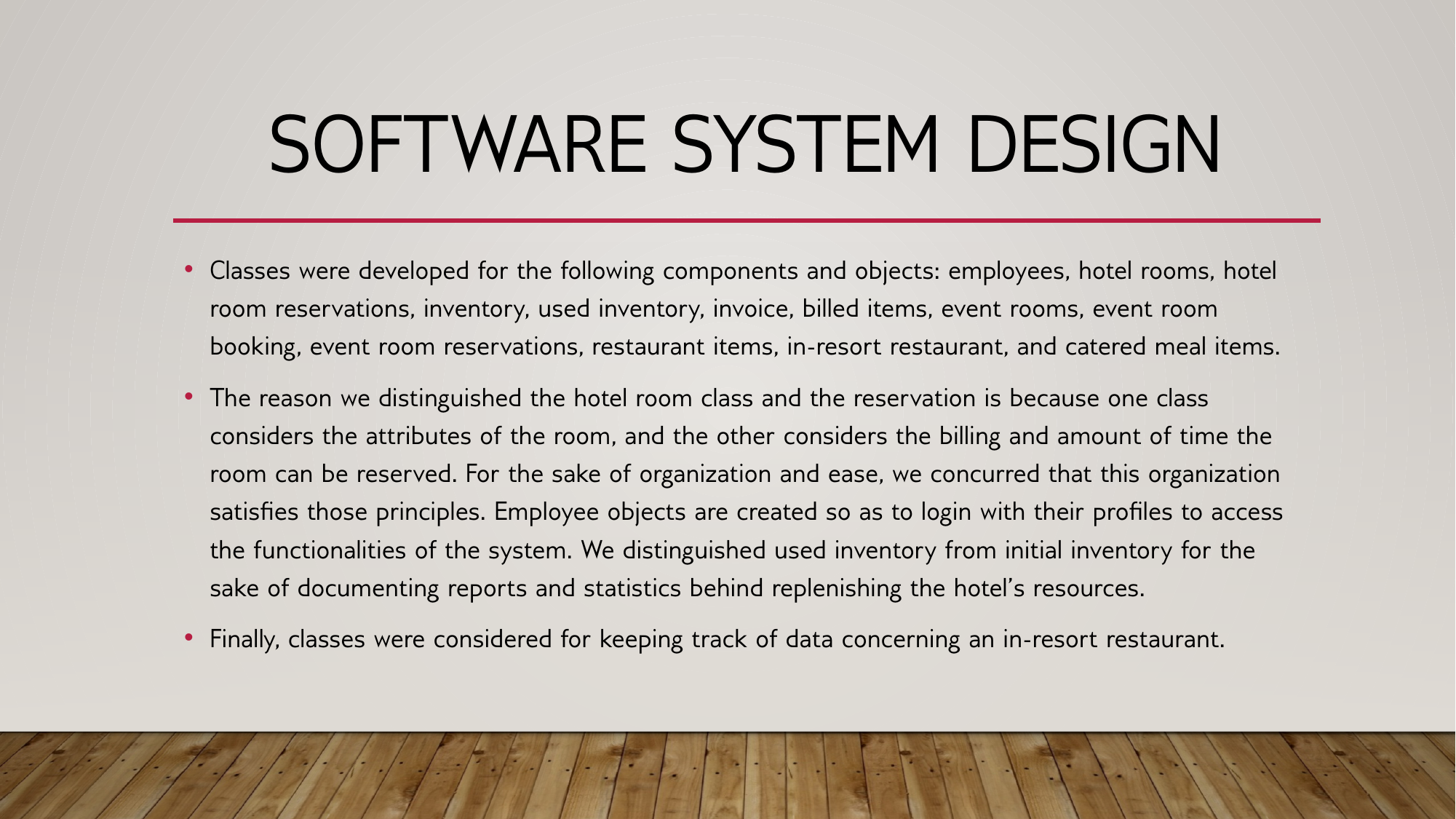

# SOFTWARE SYSTEM DESIGN
Classes were developed for the following components and objects: employees, hotel rooms, hotel room reservations, inventory, used inventory, invoice, billed items, event rooms, event room booking, event room reservations, restaurant items, in-resort restaurant, and catered meal items.
The reason we distinguished the hotel room class and the reservation is because one class considers the attributes of the room, and the other considers the billing and amount of time the room can be reserved. For the sake of organization and ease, we concurred that this organization satisfies those principles. Employee objects are created so as to login with their profiles to access the functionalities of the system. We distinguished used inventory from initial inventory for the sake of documenting reports and statistics behind replenishing the hotel’s resources.
Finally, classes were considered for keeping track of data concerning an in-resort restaurant.